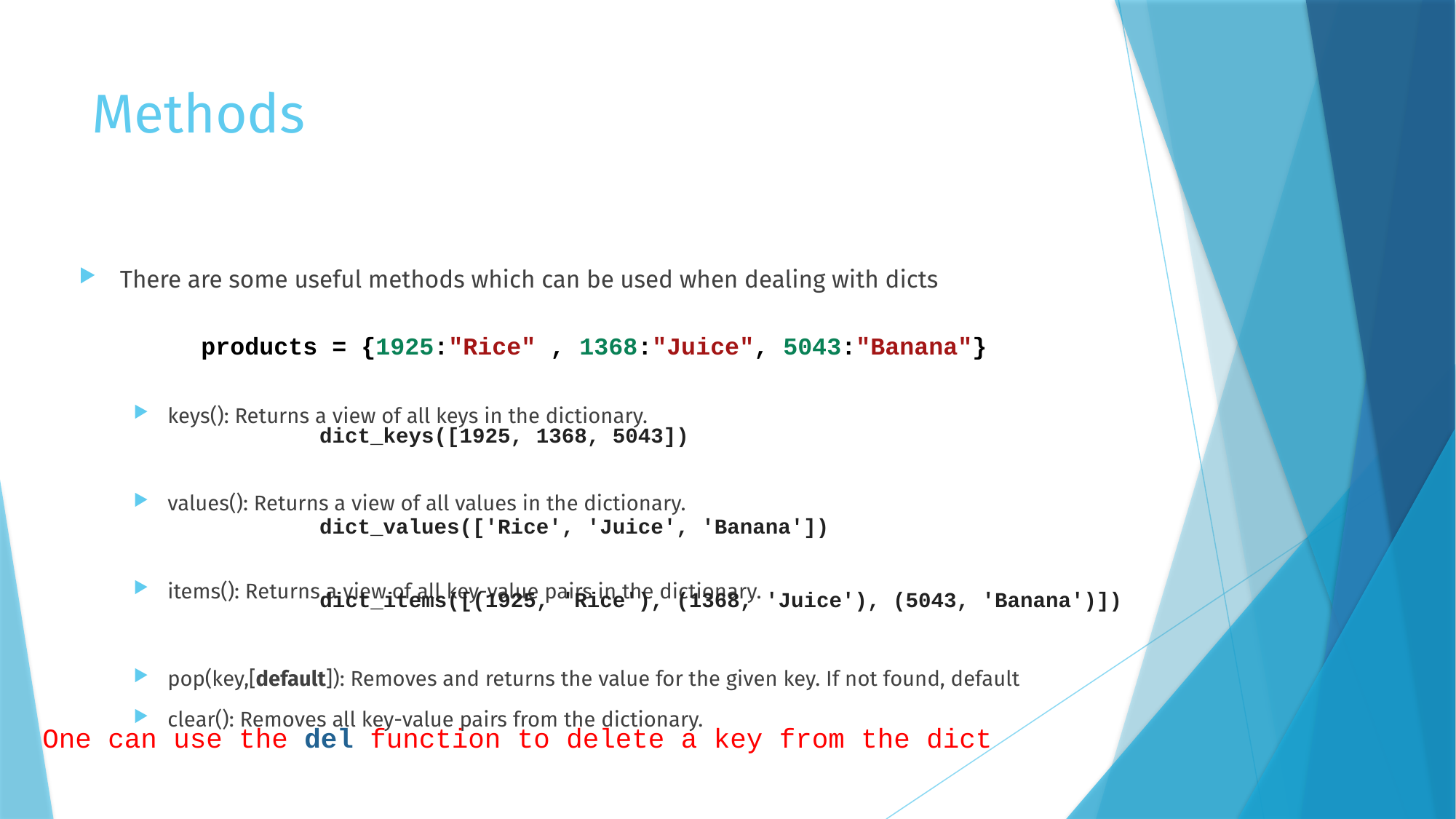

# Methods
There are some useful methods which can be used when dealing with dicts

keys(): Returns a view of all keys in the dictionary.

values(): Returns a view of all values in the dictionary.

items(): Returns a view of all key-value pairs in the dictionary.

pop(key,[default]): Removes and returns the value for the given key. If not found, default
clear(): Removes all key-value pairs from the dictionary.
products = {1925:"Rice" , 1368:"Juice", 5043:"Banana"}
dict_keys([1925, 1368, 5043])
dict_values(['Rice', 'Juice', 'Banana'])
dict_items([(1925, 'Rice'), (1368, 'Juice'), (5043, 'Banana')])
One can use the del function to delete a key from the dict